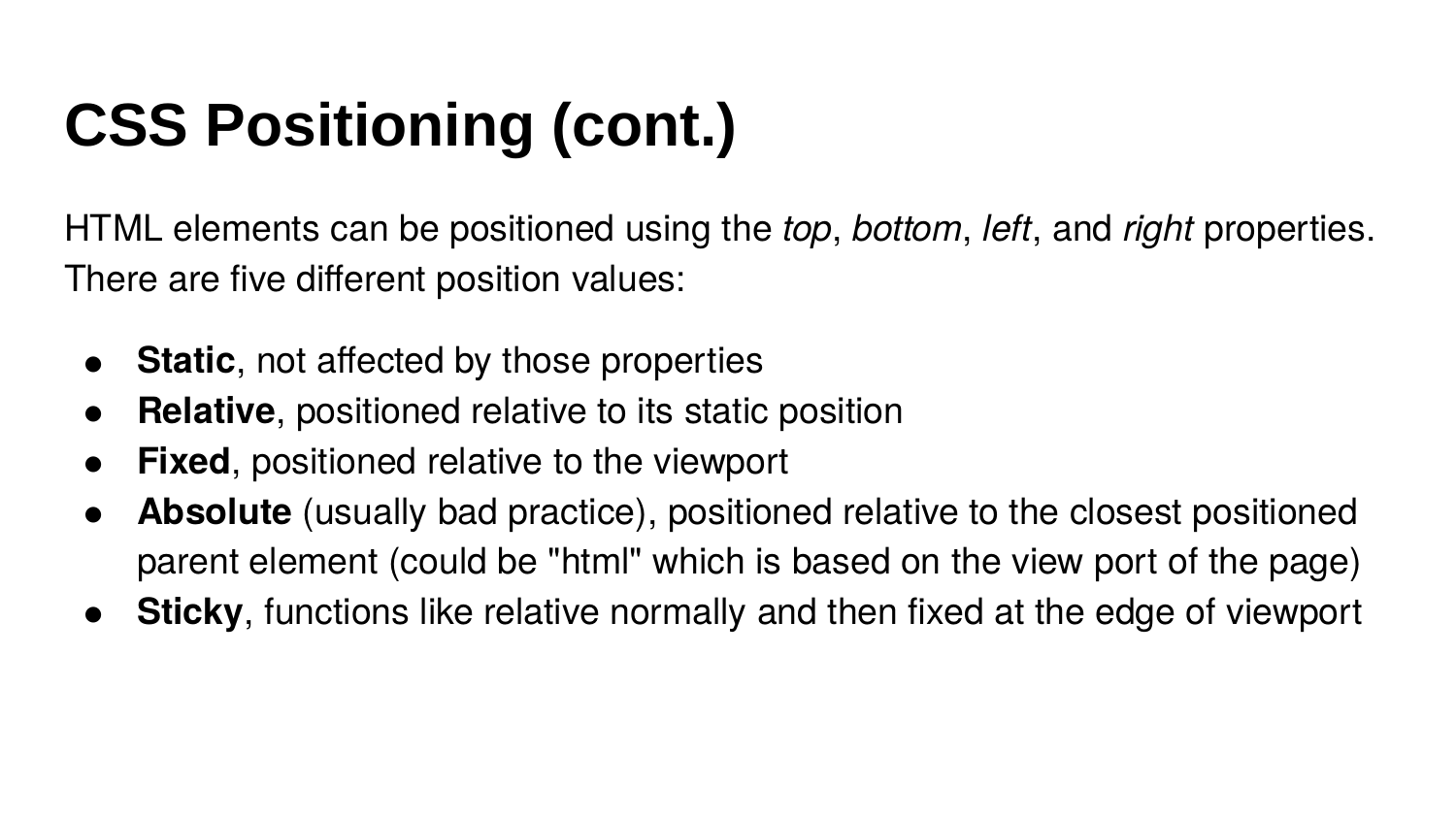

# CSS Positioning (cont.)

HTML elements can be positioned using the top, bottom, left, and right properties. There are five different position values:
Static, not affected by those properties
Relative, positioned relative to its static position
Fixed, positioned relative to the viewport
Absolute (usually bad practice), positioned relative to the closest positioned parent element (could be "html" which is based on the view port of the page)
Sticky, functions like relative normally and then fixed at the edge of viewport